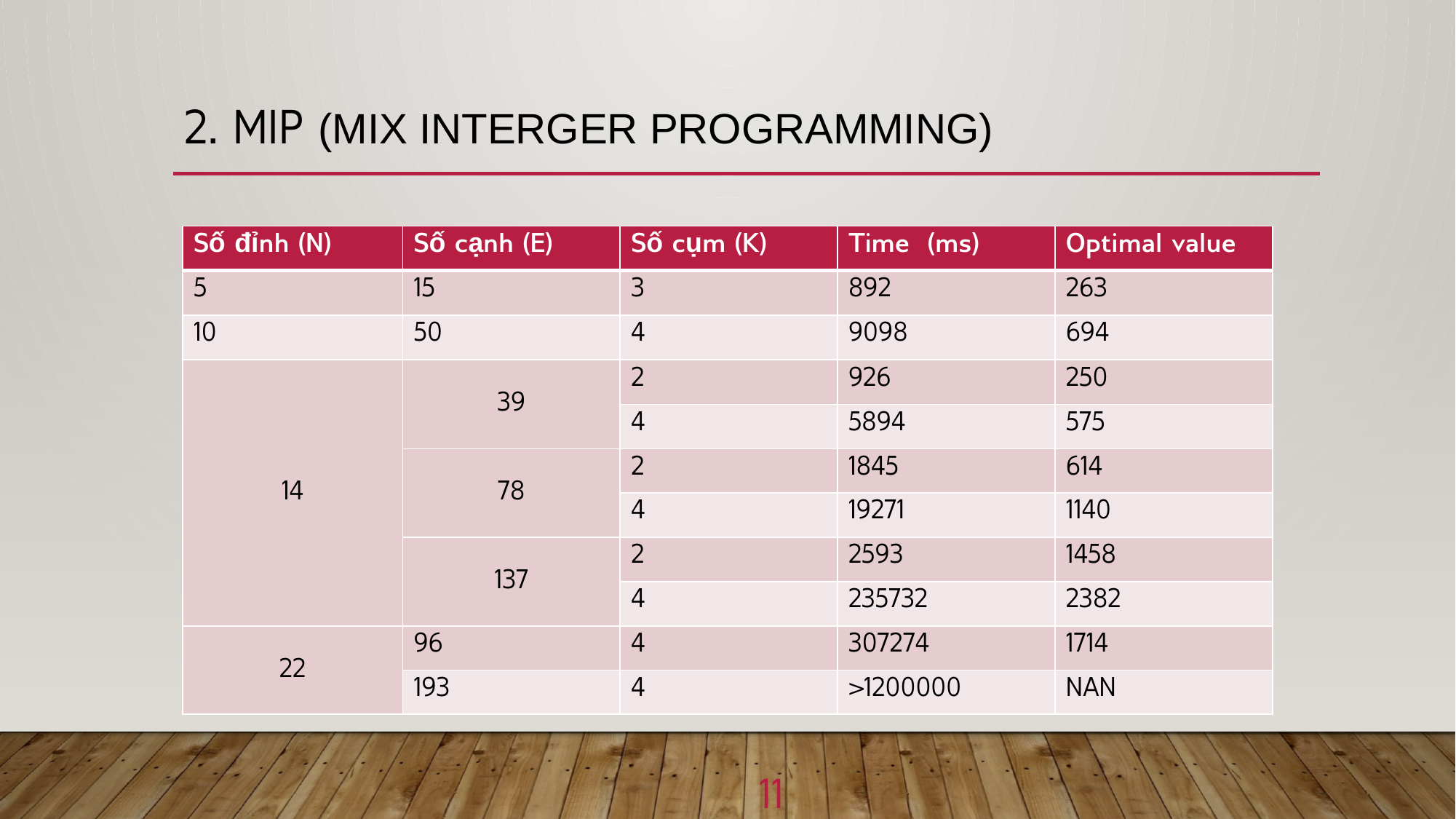

# 2. Mip (mix interger programming)
| Số đỉnh (N) | Số cạnh (E) | Số cụm (K) | Time (ms) | Optimal value |
| --- | --- | --- | --- | --- |
| 5 | 15 | 3 | 892 | 263 |
| 10 | 50 | 4 | 9098 | 694 |
| 14 | 39 | 2 | 926 | 250 |
|  |  | 4 | 5894 | 575 |
|  | 78 | 2 | 1845 | 614 |
|  |  | 4 | 19271 | 1140 |
|  | 137 | 2 | 2593 | 1458 |
|  |  | 4 | 235732 | 2382 |
| 22 | 96 | 4 | 307274 | 1714 |
|  | 193 | 4 | >1200000 | NAN |
11